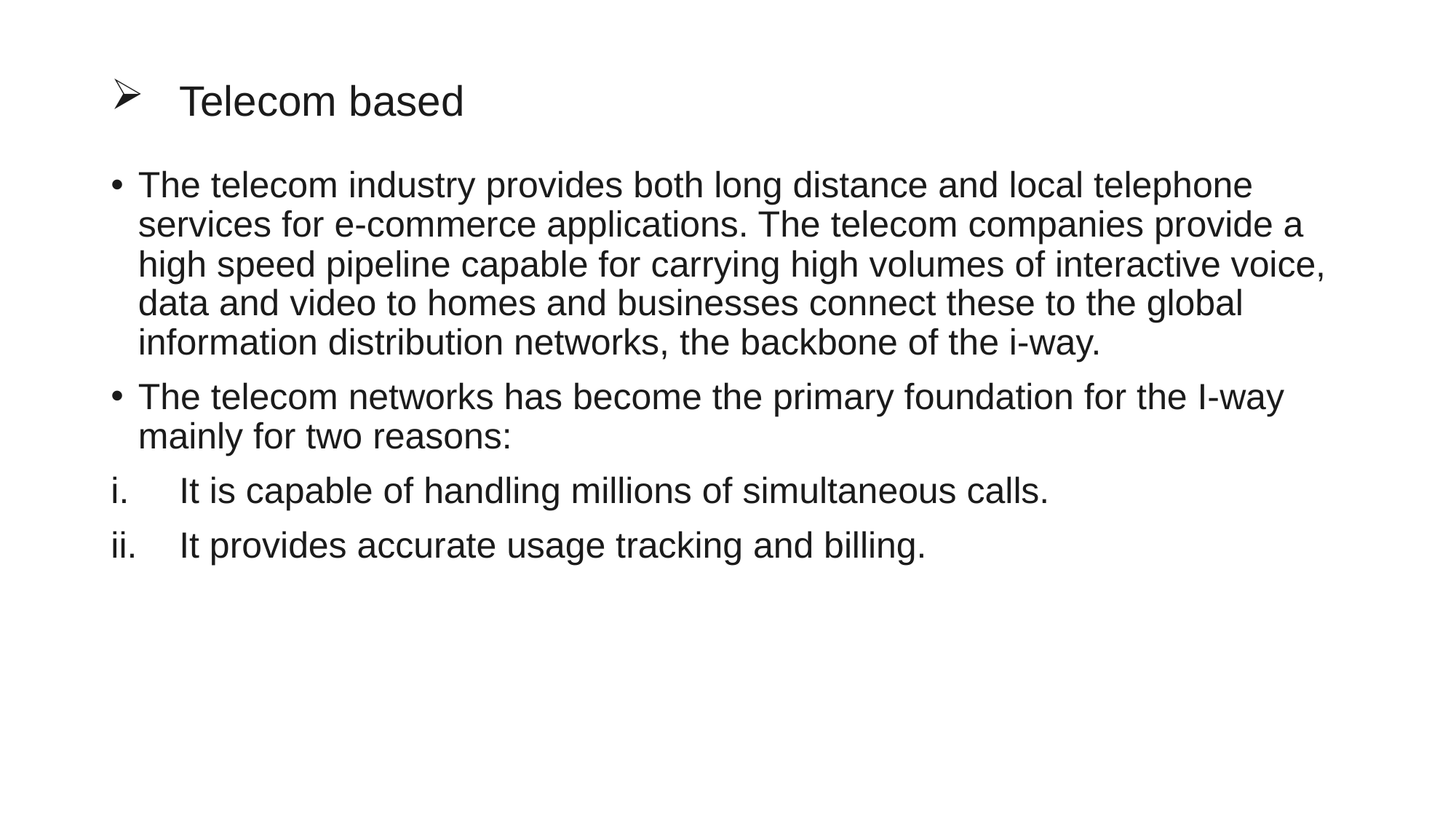

# Telecom based
The telecom industry provides both long distance and local telephone services for e-commerce applications. The telecom companies provide a high speed pipeline capable for carrying high volumes of interactive voice, data and video to homes and businesses connect these to the global information distribution networks, the backbone of the i-way.
The telecom networks has become the primary foundation for the I-way mainly for two reasons:
It is capable of handling millions of simultaneous calls.
It provides accurate usage tracking and billing.